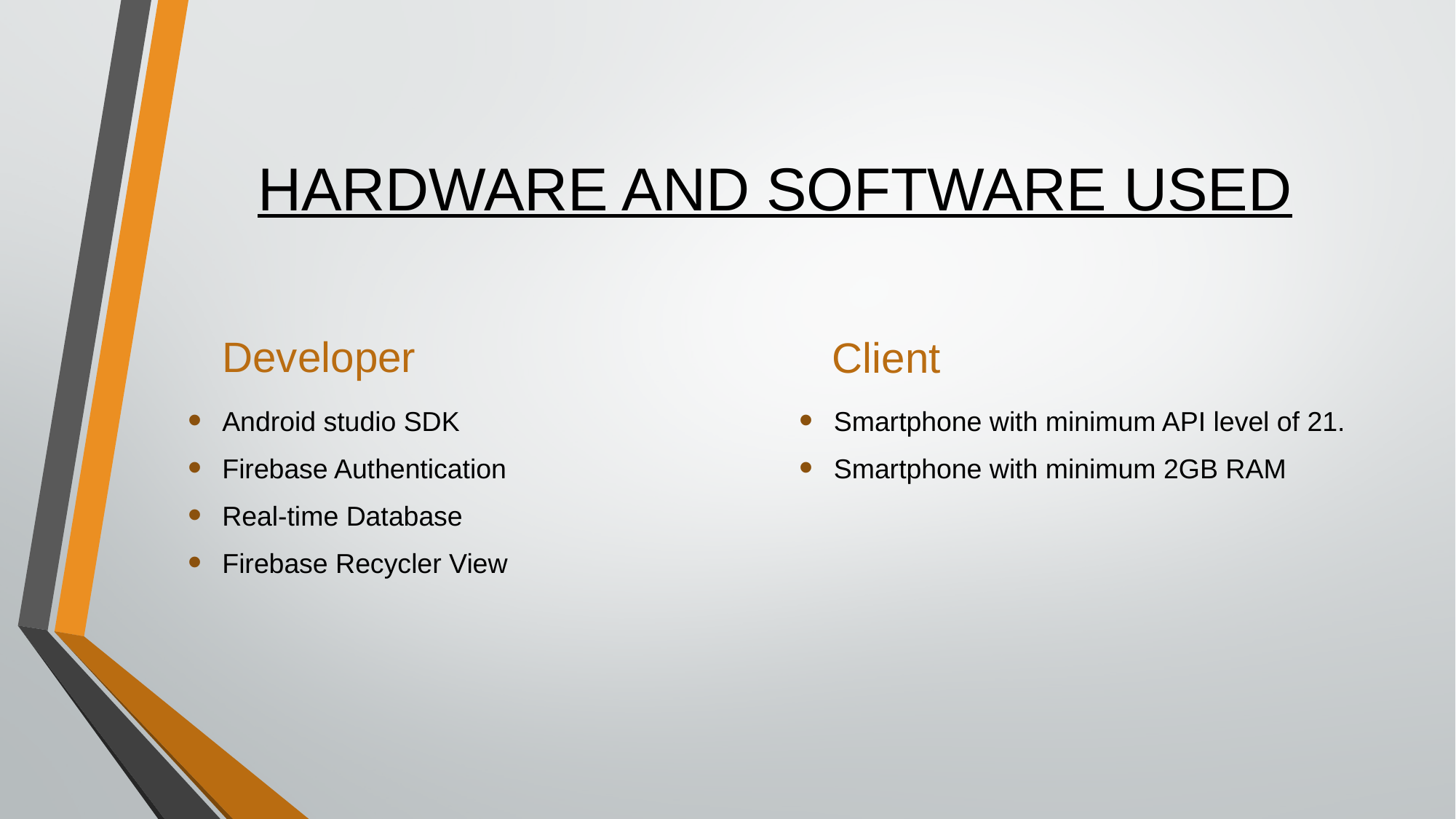

# HARDWARE AND SOFTWARE USED
Developer
Client
Android studio SDK
Firebase Authentication
Real-time Database
Firebase Recycler View

Smartphone with minimum API level of 21.
Smartphone with minimum 2GB RAM